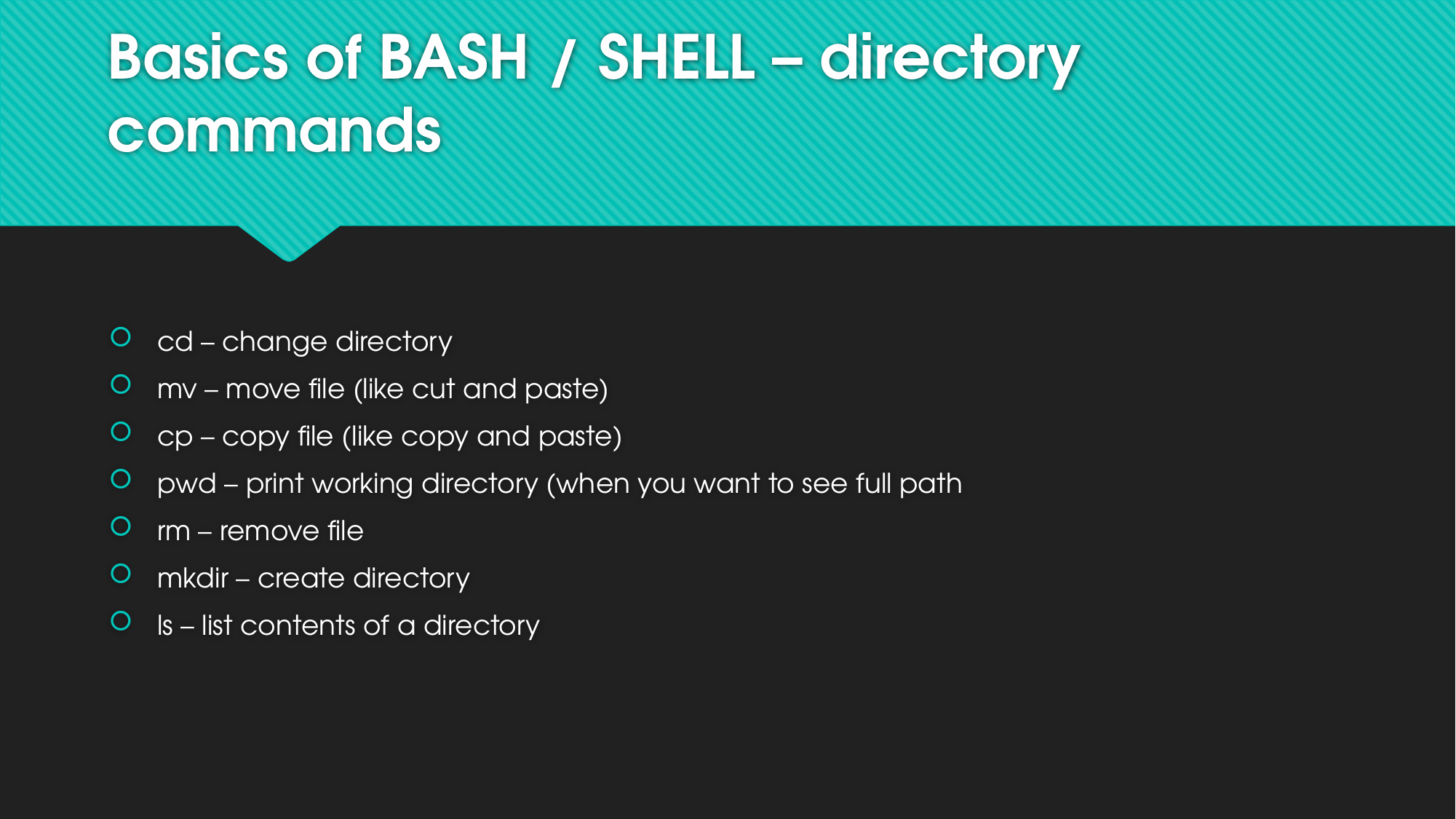

# Basics of BASH / SHELL – directory commands
 cd – change directory
 mv – move file (like cut and paste)
 cp – copy file (like copy and paste)
 pwd – print working directory (when you want to see full path
 rm – remove file
 mkdir – create directory
 ls – list contents of a directory